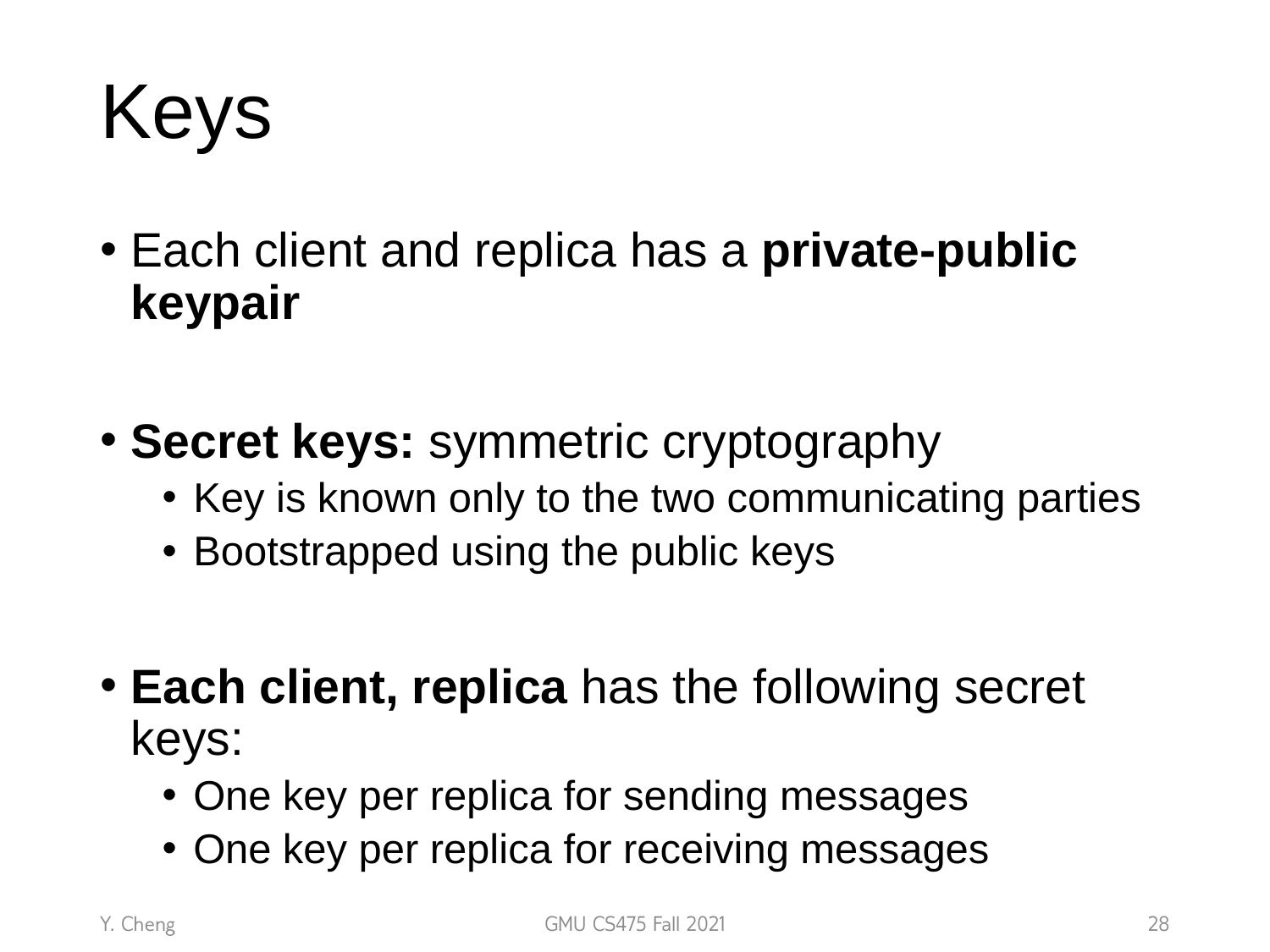

# Keys
Each client and replica has a private-public keypair

Secret keys: symmetric cryptography
Key is known only to the two communicating parties
Bootstrapped using the public keys

Each client, replica has the following secret keys:
One key per replica for sending messages
One key per replica for receiving messages

Y. Cheng
GMU CS475 Fall 2021
28